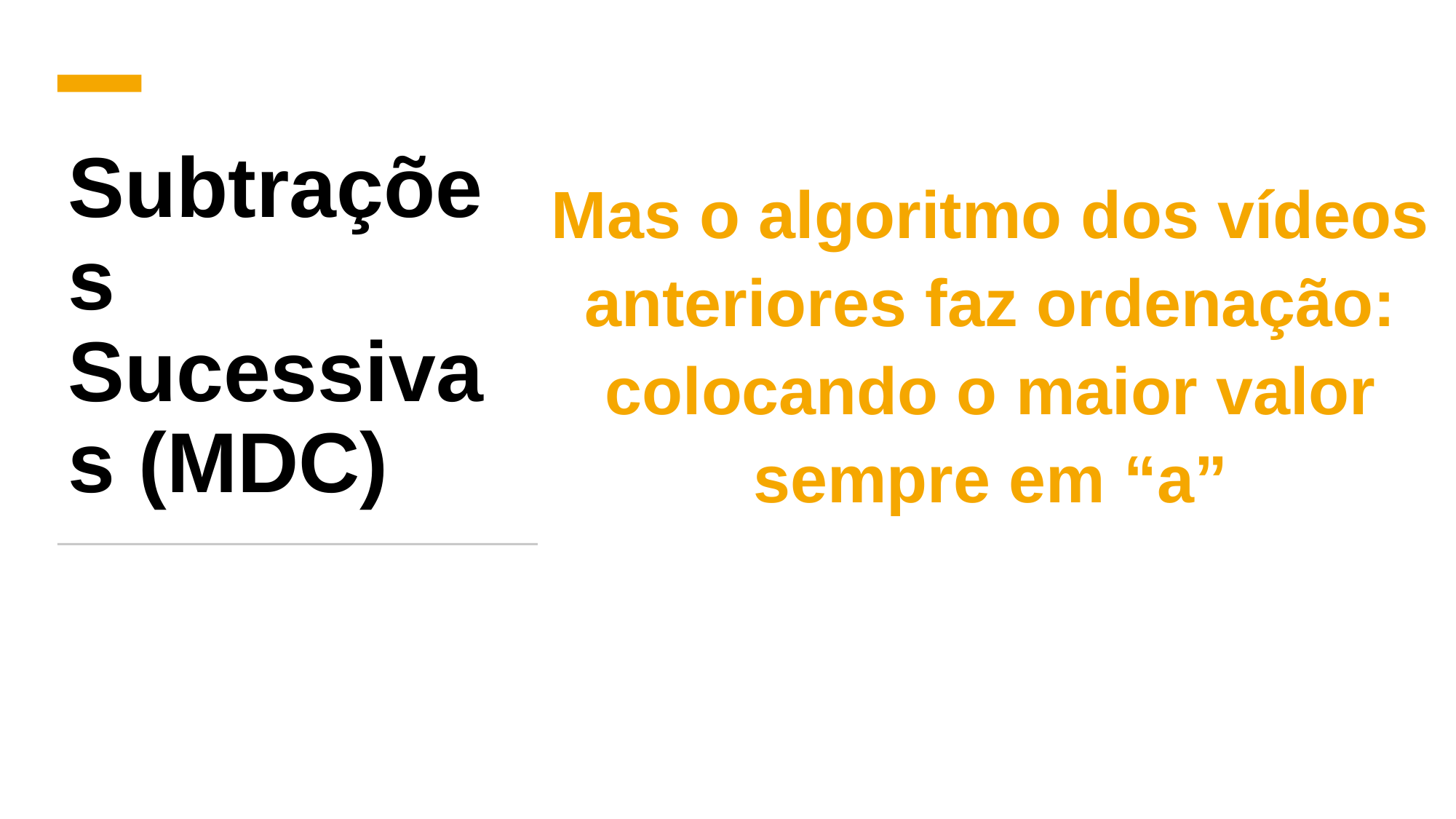

# Subtrações Sucessivas (MDC)
Mas o algoritmo dos vídeos anteriores faz ordenação: colocando o maior valor sempre em “a”

9